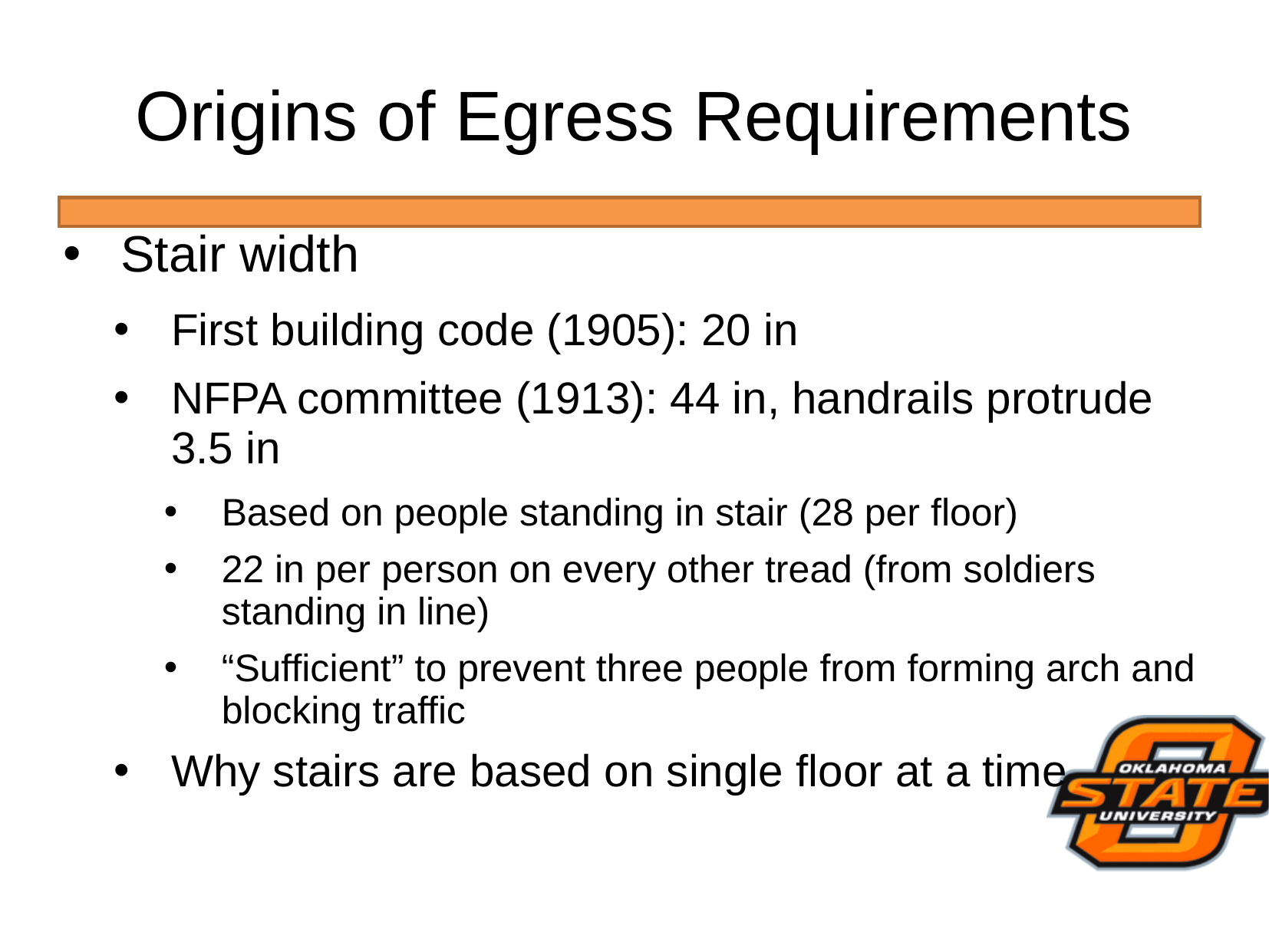

# Origins of Egress Requirements
Stair width
First building code (1905): 20 in
NFPA committee (1913): 44 in, handrails protrude 3.5 in
Based on people standing in stair (28 per floor)
22 in per person on every other tread (from soldiers standing in line)
“Sufficient” to prevent three people from forming arch and blocking traffic
Why stairs are based on single floor at a time